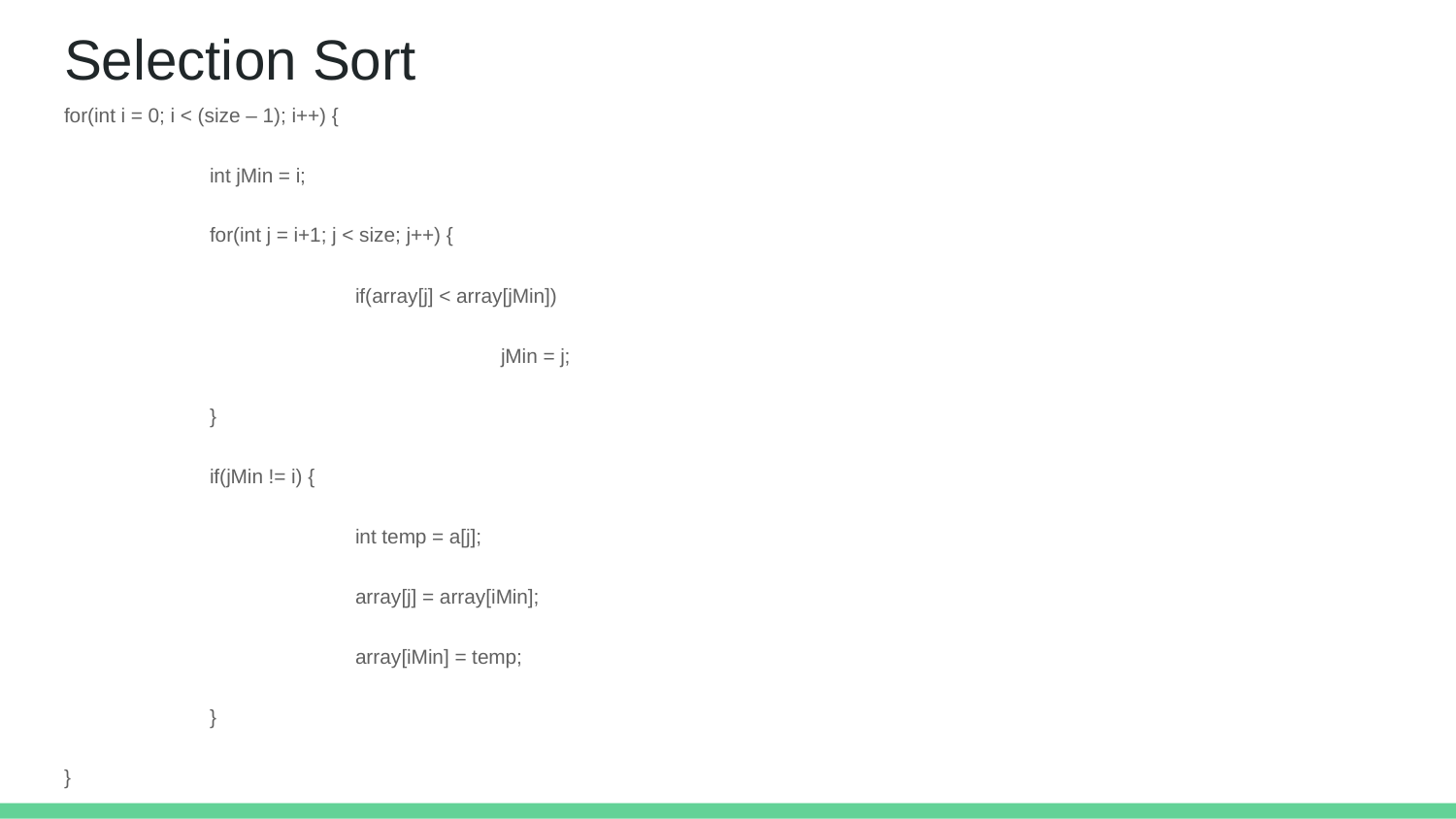

# Selection Sort
for(int i = 0; i < (size – 1); i++) {
	int jMin = i;
	for(int j = i+1; j < size; j++) {
		if(array[j] < array[jMin])
			jMin = j;
	}
	if(jMin != i) {
		int temp = a[j];
		array[j] = array[iMin];
		array[iMin] = temp;
	}
}